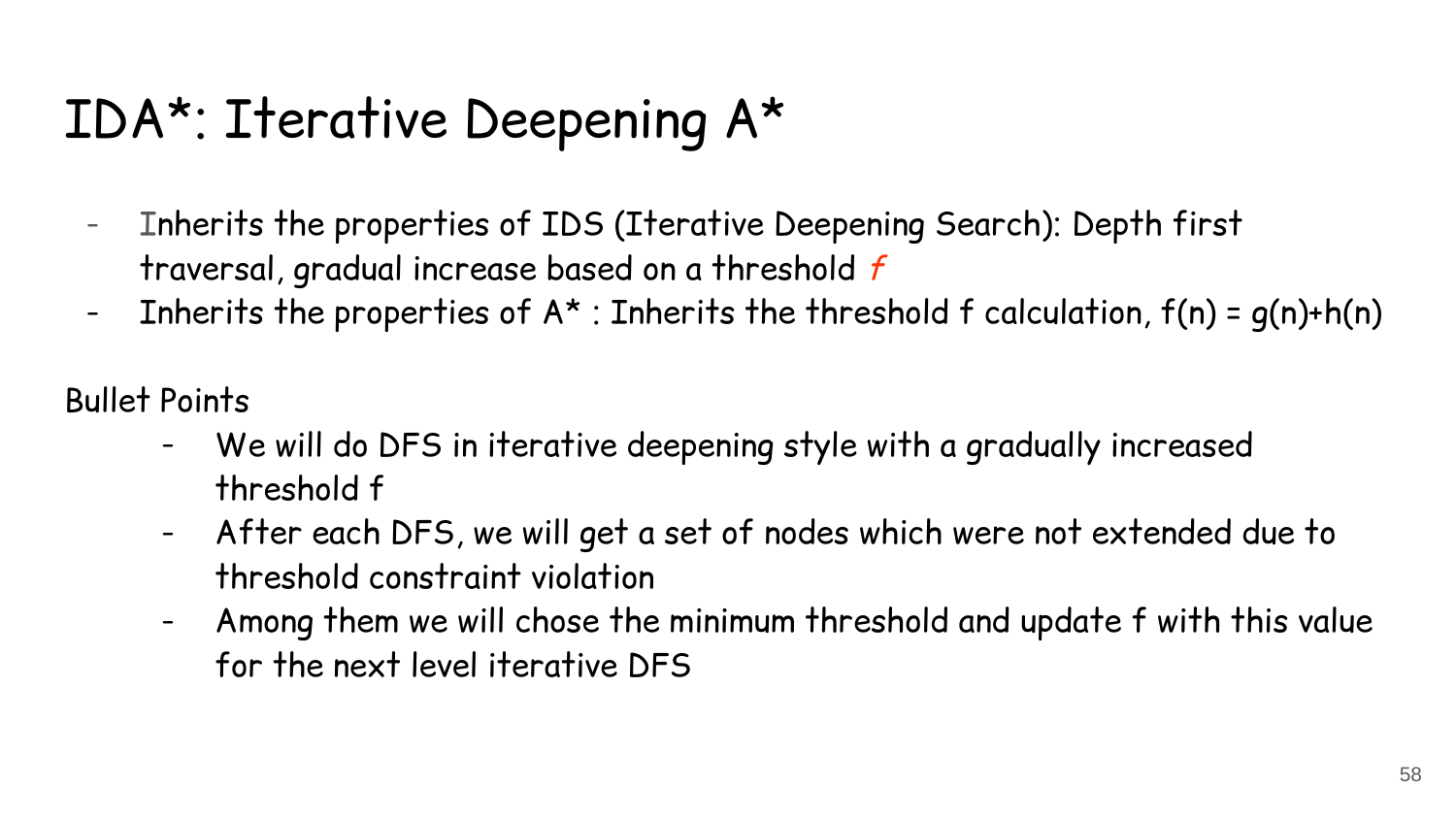

# IDA*: Iterative Deepening A*
Inherits the properties of IDS (Iterative Deepening Search): Depth first traversal, gradual increase based on a threshold f
Inherits the properties of A* : Inherits the threshold f calculation, f(n) = g(n)+h(n)

Bullet Points
We will do DFS in iterative deepening style with a gradually increased threshold f
After each DFS, we will get a set of nodes which were not extended due to threshold constraint violation
Among them we will chose the minimum threshold and update f with this value for the next level iterative DFS

58